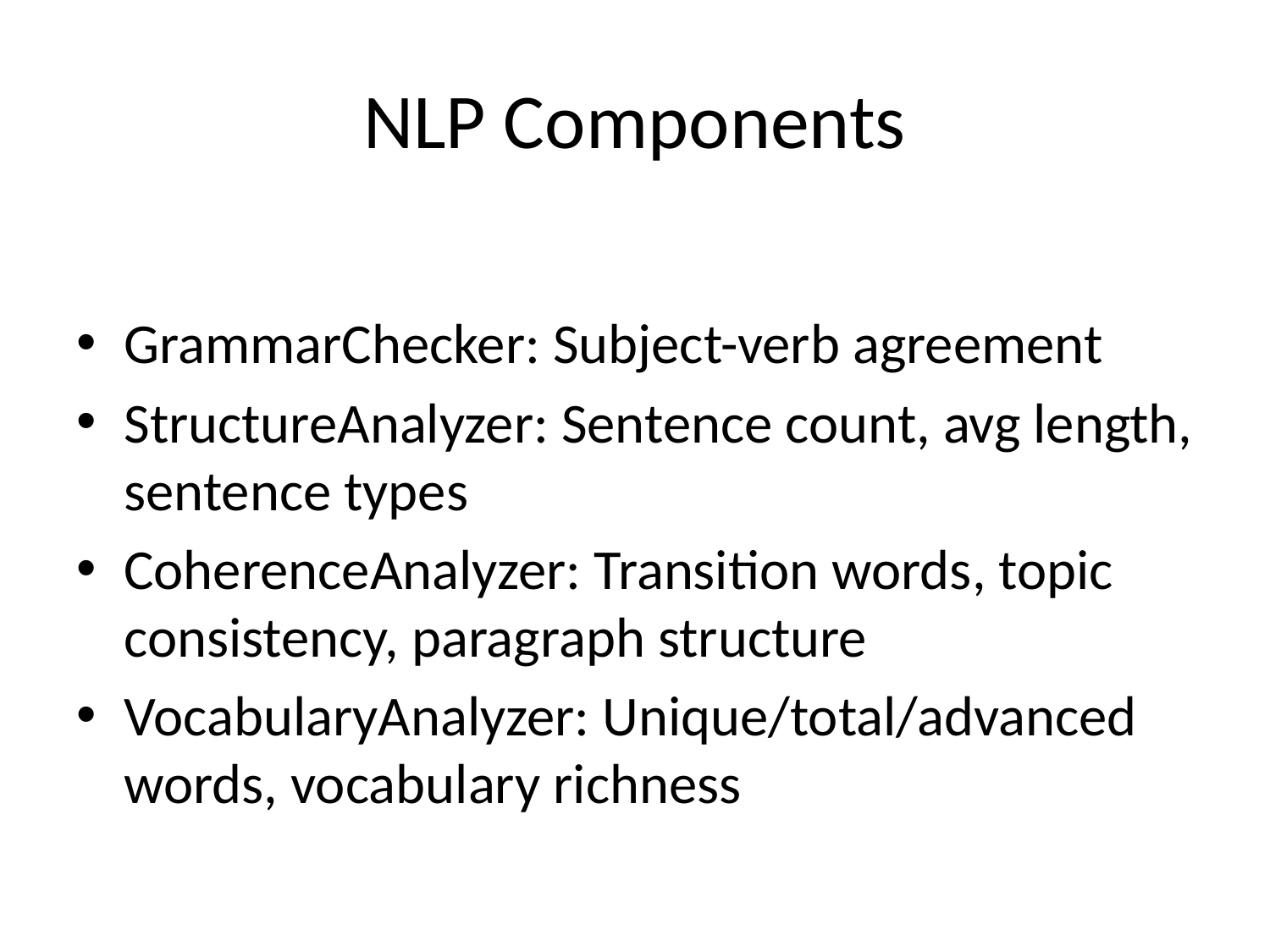

# NLP Components

GrammarChecker: Subject-verb agreement
StructureAnalyzer: Sentence count, avg length, sentence types
CoherenceAnalyzer: Transition words, topic consistency, paragraph structure
VocabularyAnalyzer: Unique/total/advanced words, vocabulary richness